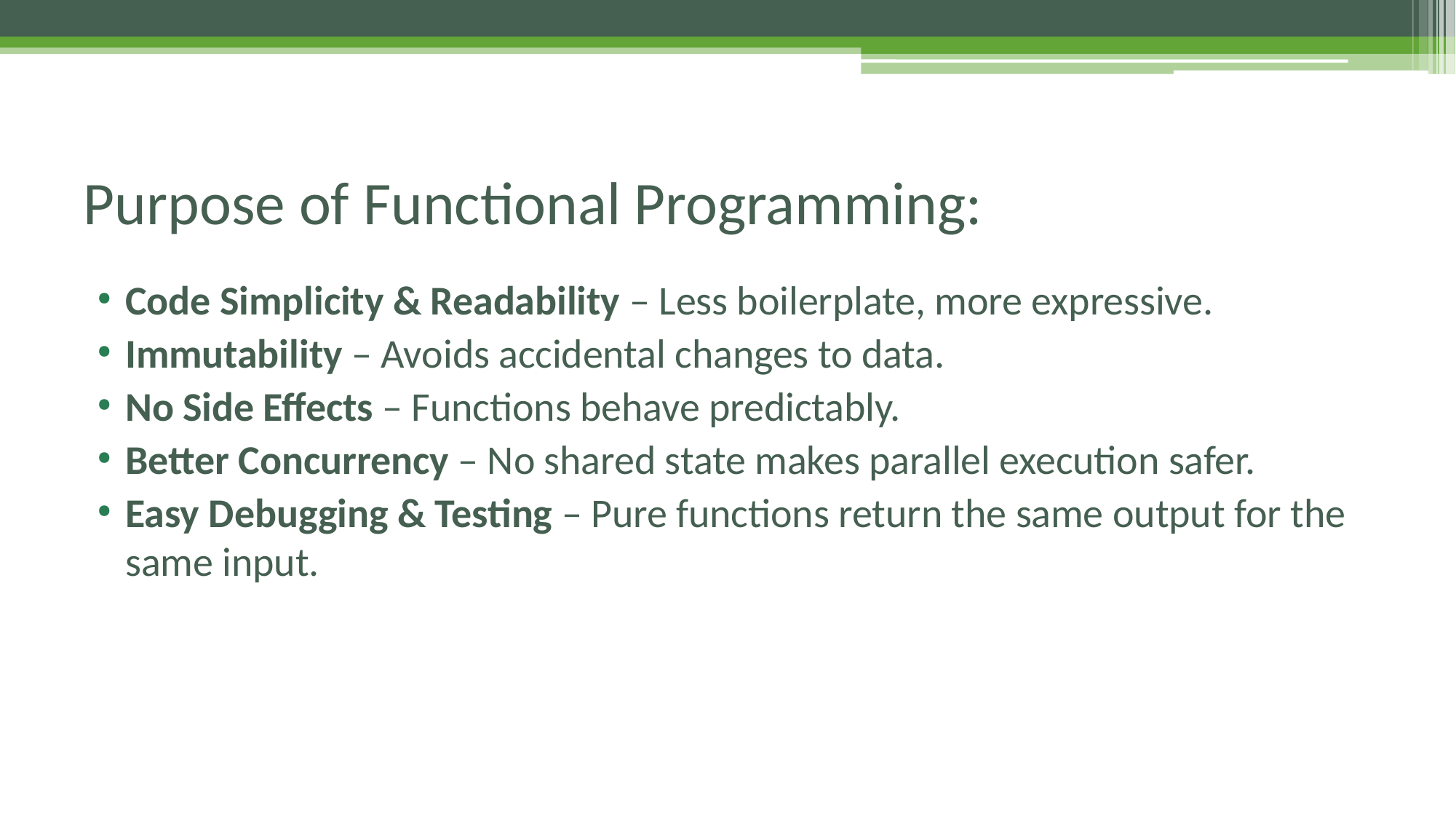

# Purpose of Functional Programming:
Code Simplicity & Readability – Less boilerplate, more expressive.
Immutability – Avoids accidental changes to data.
No Side Effects – Functions behave predictably.
Better Concurrency – No shared state makes parallel execution safer.
Easy Debugging & Testing – Pure functions return the same output for the same input.